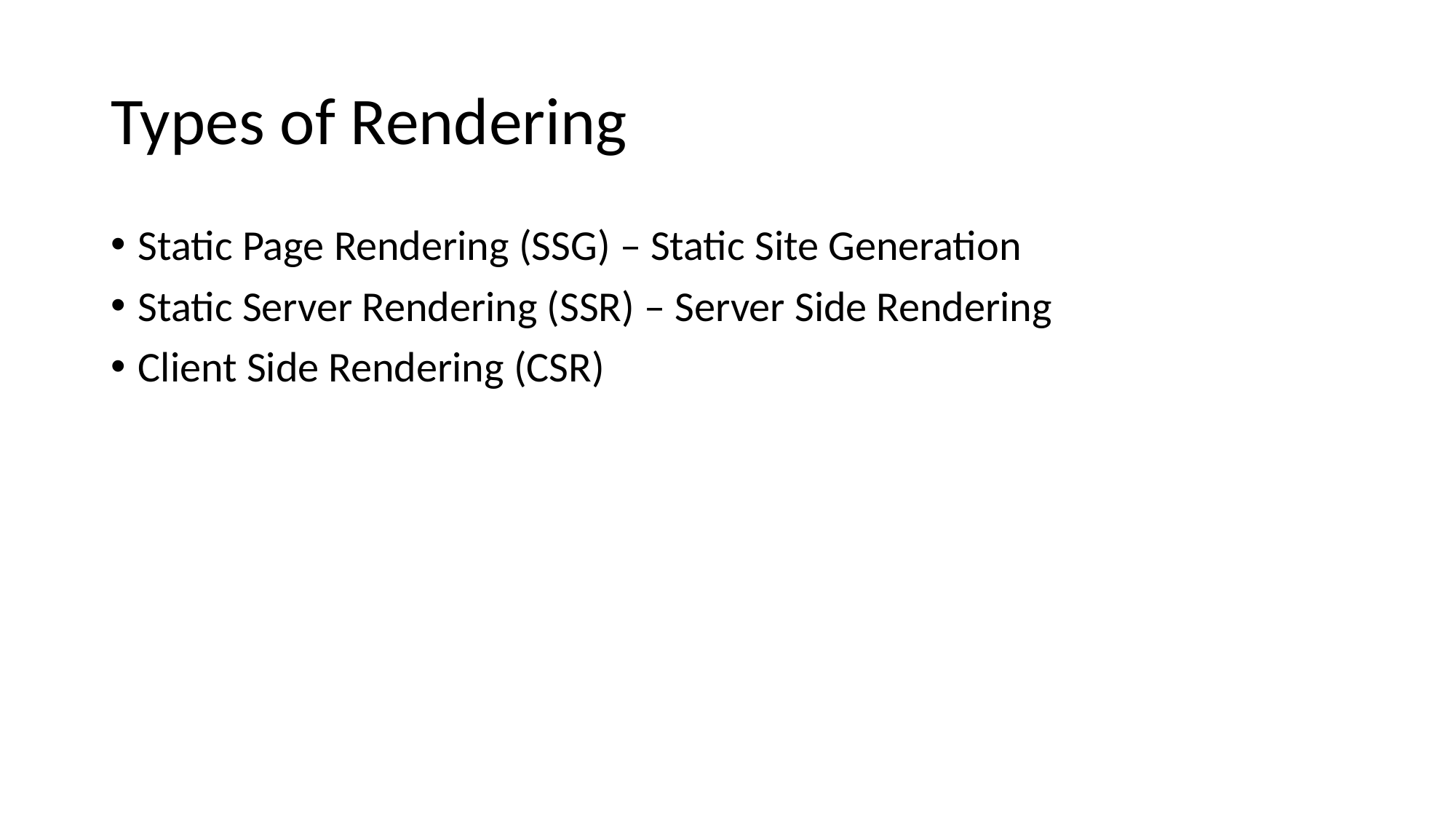

# Types of Rendering
Static Page Rendering (SSG) – Static Site Generation
Static Server Rendering (SSR) – Server Side Rendering
Client Side Rendering (CSR)